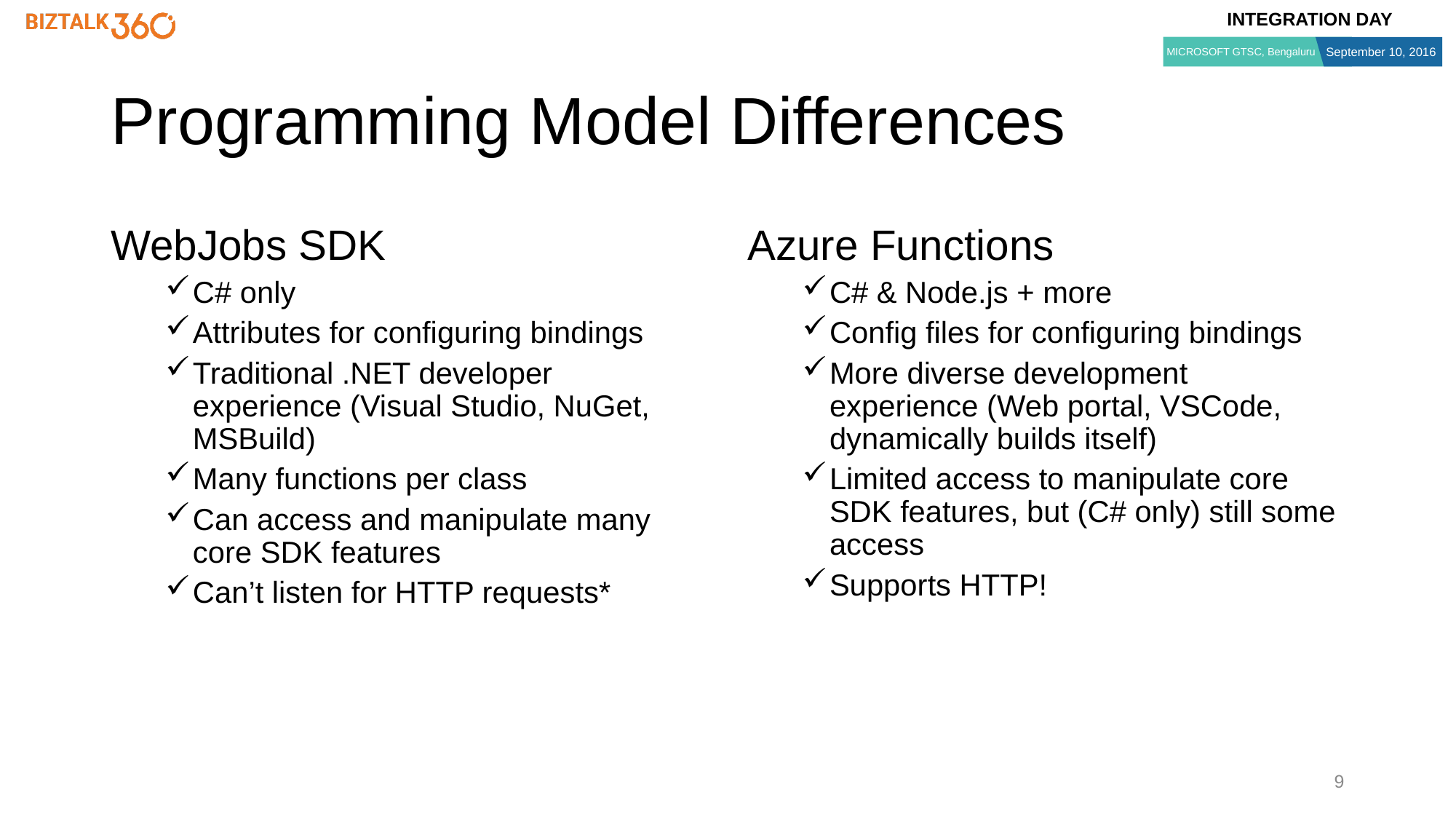

# Programming Model Differences
WebJobs SDK
C# only
Attributes for configuring bindings
Traditional .NET developer experience (Visual Studio, NuGet, MSBuild)
Many functions per class
Can access and manipulate many core SDK features
Can’t listen for HTTP requests*

Azure Functions
C# & Node.js + more
Config files for configuring bindings
More diverse development experience (Web portal, VSCode, dynamically builds itself)
Limited access to manipulate core SDK features, but (C# only) still some access
Supports HTTP!

9